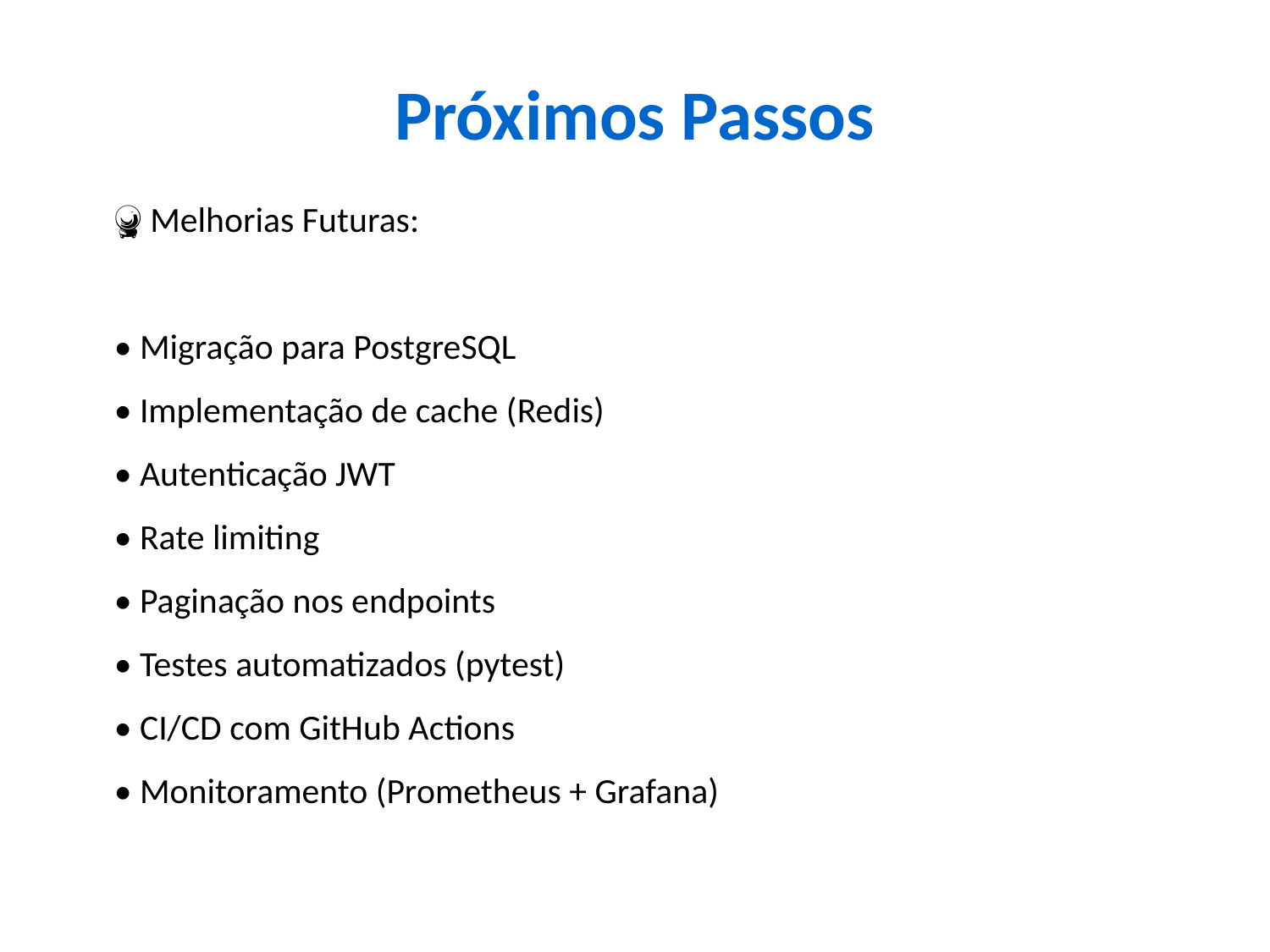

Próximos Passos
🔮 Melhorias Futuras:

• Migração para PostgreSQL
• Implementação de cache (Redis)
• Autenticação JWT
• Rate limiting
• Paginação nos endpoints
• Testes automatizados (pytest)
• CI/CD com GitHub Actions
• Monitoramento (Prometheus + Grafana)